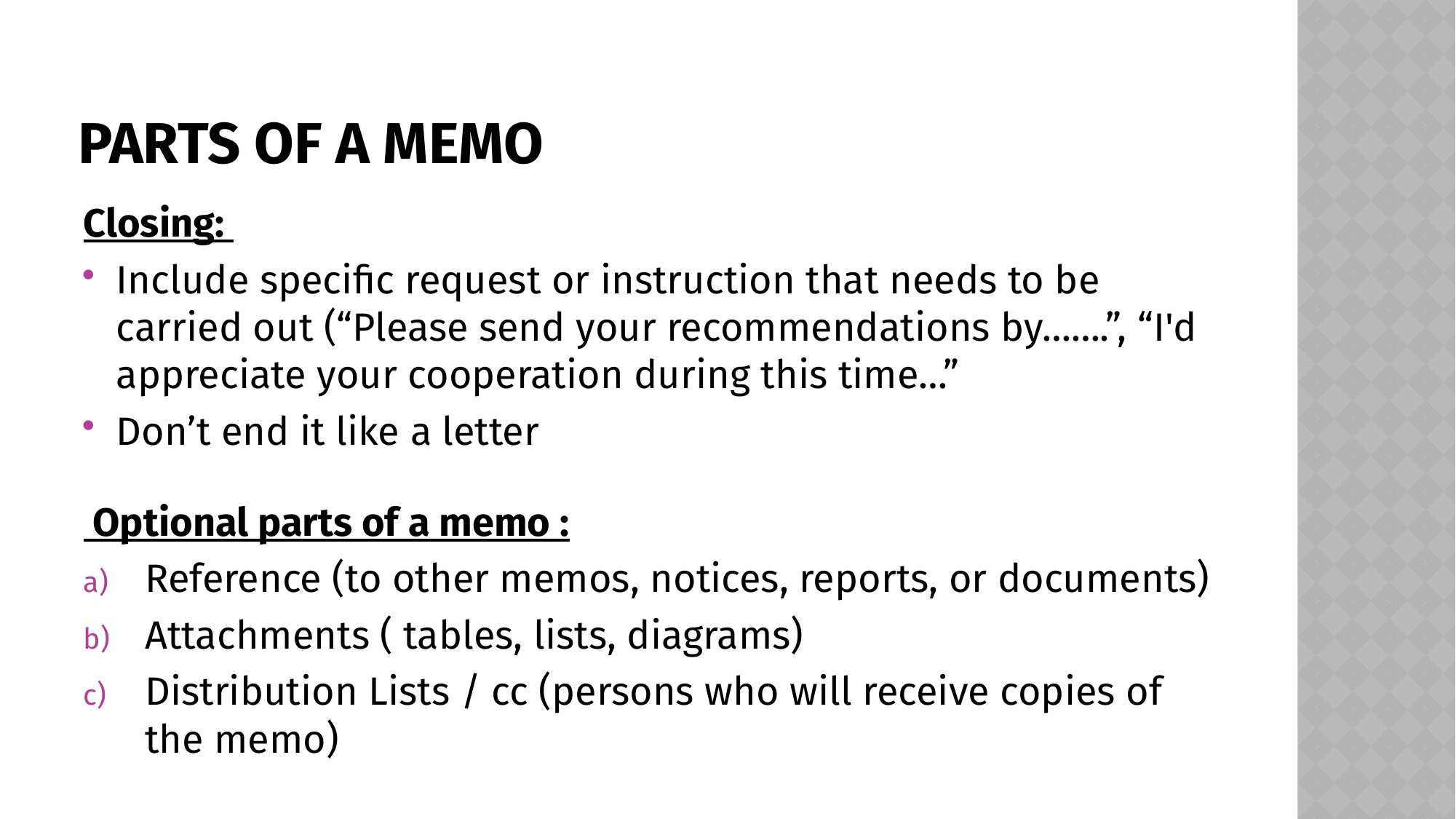

# Parts of a memo
Closing:
Include specific request or instruction that needs to be carried out (“Please send your recommendations by…….”, “I'd appreciate your cooperation during this time…”
Don’t end it like a letter

 Optional parts of a memo :
Reference (to other memos, notices, reports, or documents)
Attachments ( tables, lists, diagrams)
Distribution Lists / cc (persons who will receive copies of the memo)